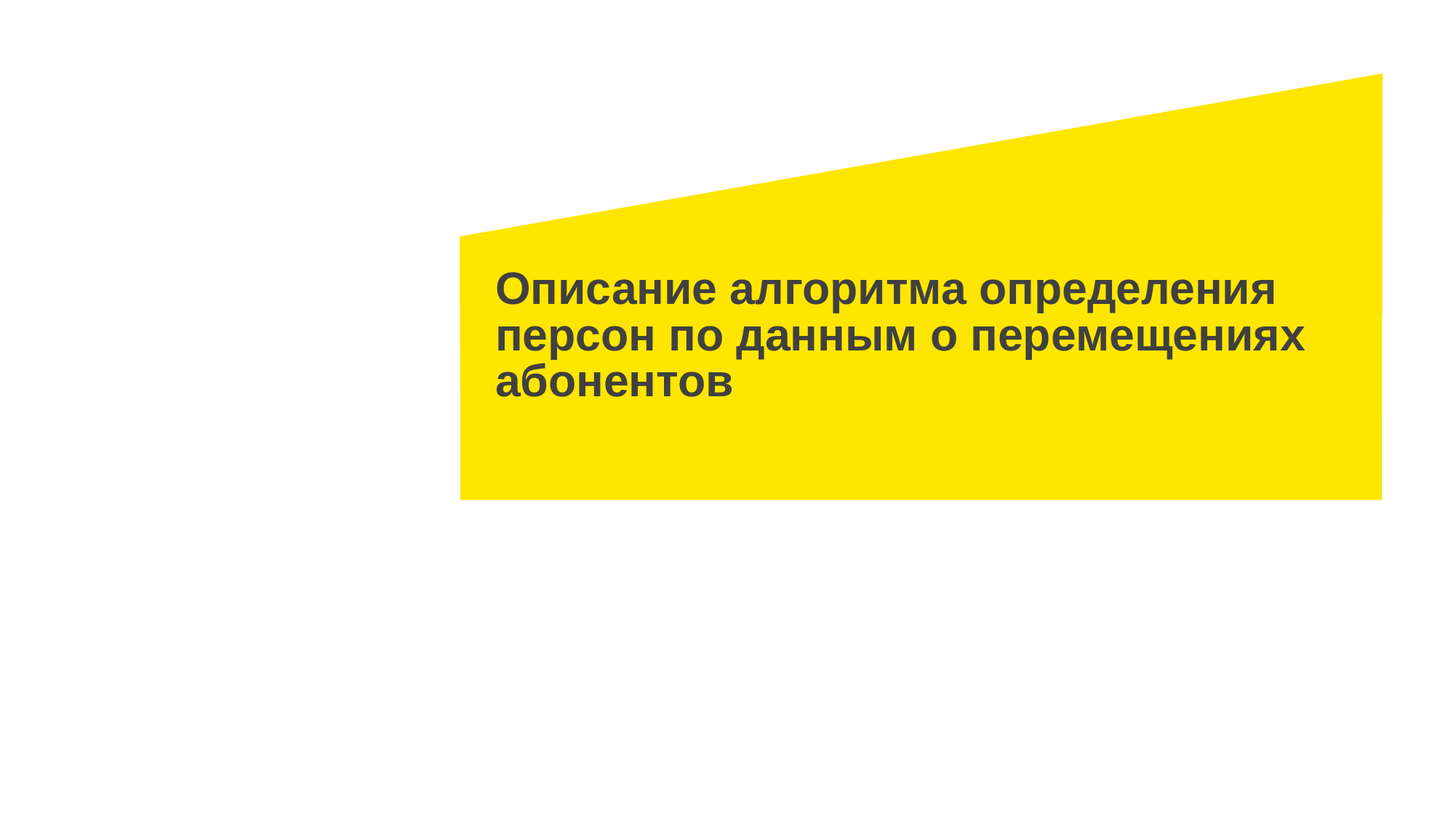

# Описание алгоритма определения персон по данным о перемещениях абонентов